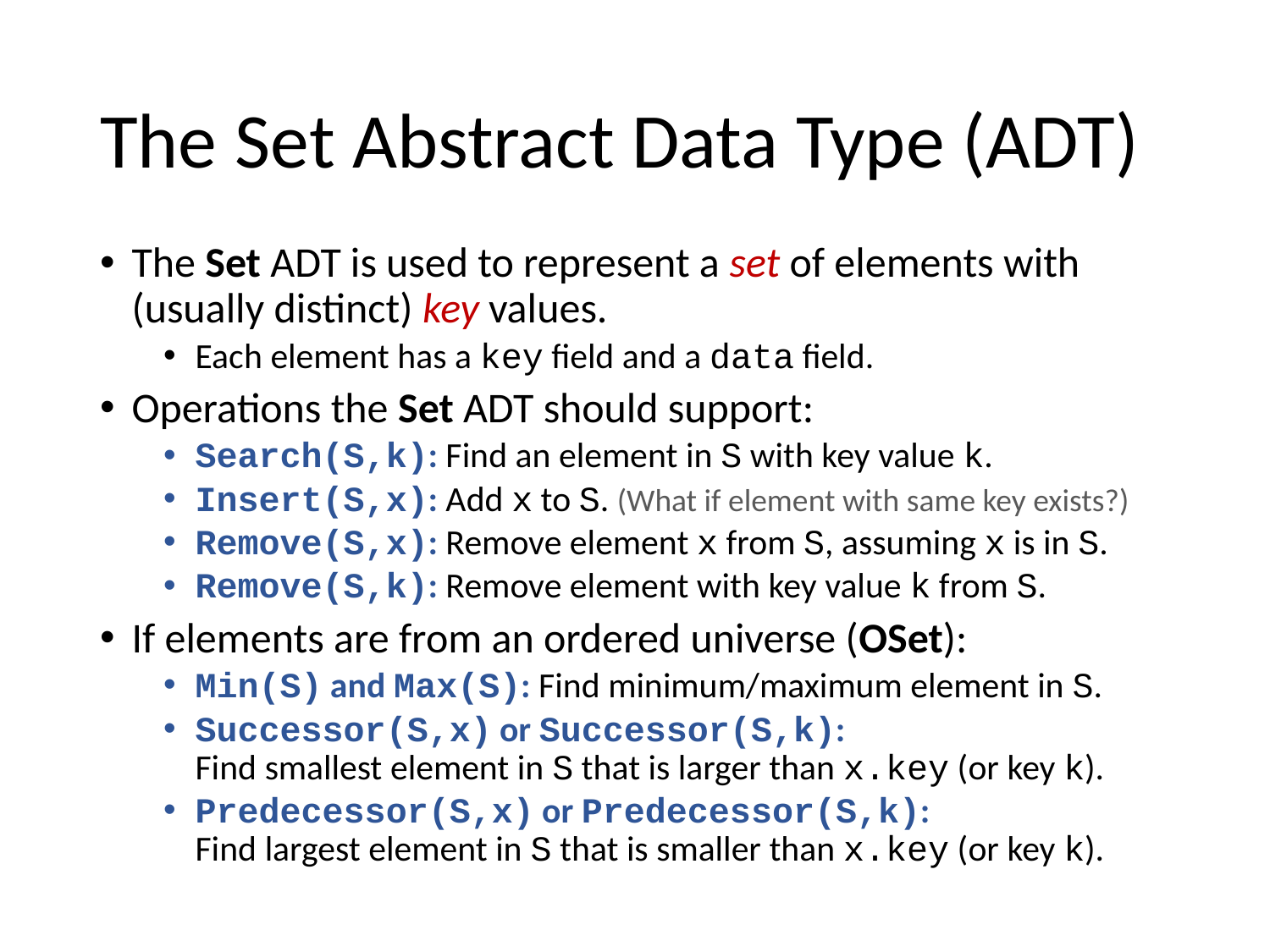

# The Set Abstract Data Type (ADT)
The Set ADT is used to represent a set of elements with (usually distinct) key values.
Each element has a key field and a data field.
Operations the Set ADT should support:
Search(S,k): Find an element in S with key value k.
Insert(S,x): Add x to S. (What if element with same key exists?)
Remove(S,x): Remove element x from S, assuming x is in S.
Remove(S,k): Remove element with key value k from S.
If elements are from an ordered universe (OSet):
Min(S) and Max(S): Find minimum/maximum element in S.
Successor(S,x) or Successor(S,k):
Find smallest element in S that is larger than x.key (or key k).
Predecessor(S,x) or Predecessor(S,k):
Find largest element in S that is smaller than x.key (or key k).